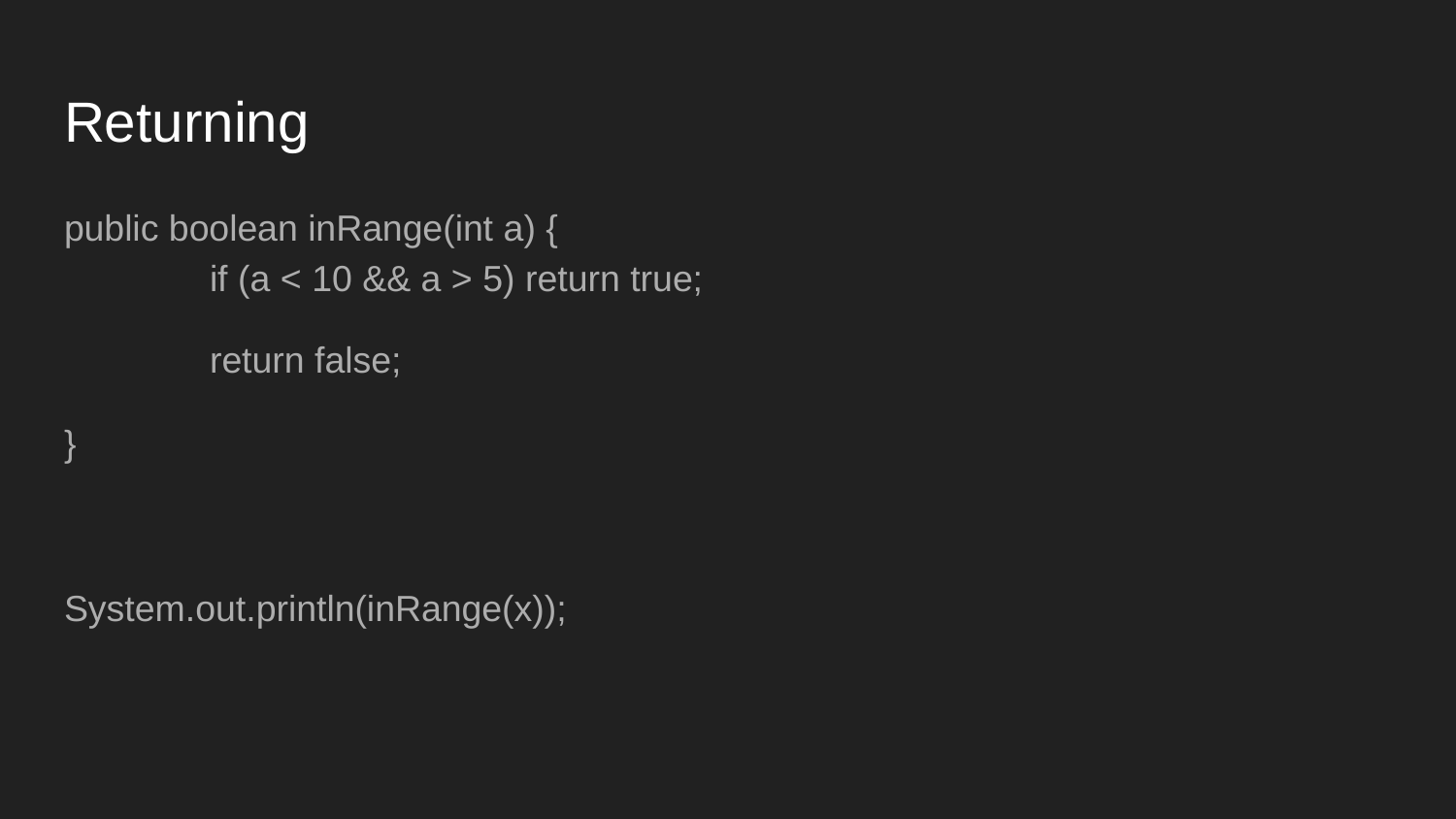

# Returning
public boolean inRange(int a) {
	if (a < 10 && a > 5) return true;
	return false;
}

System.out.println(inRange(x));